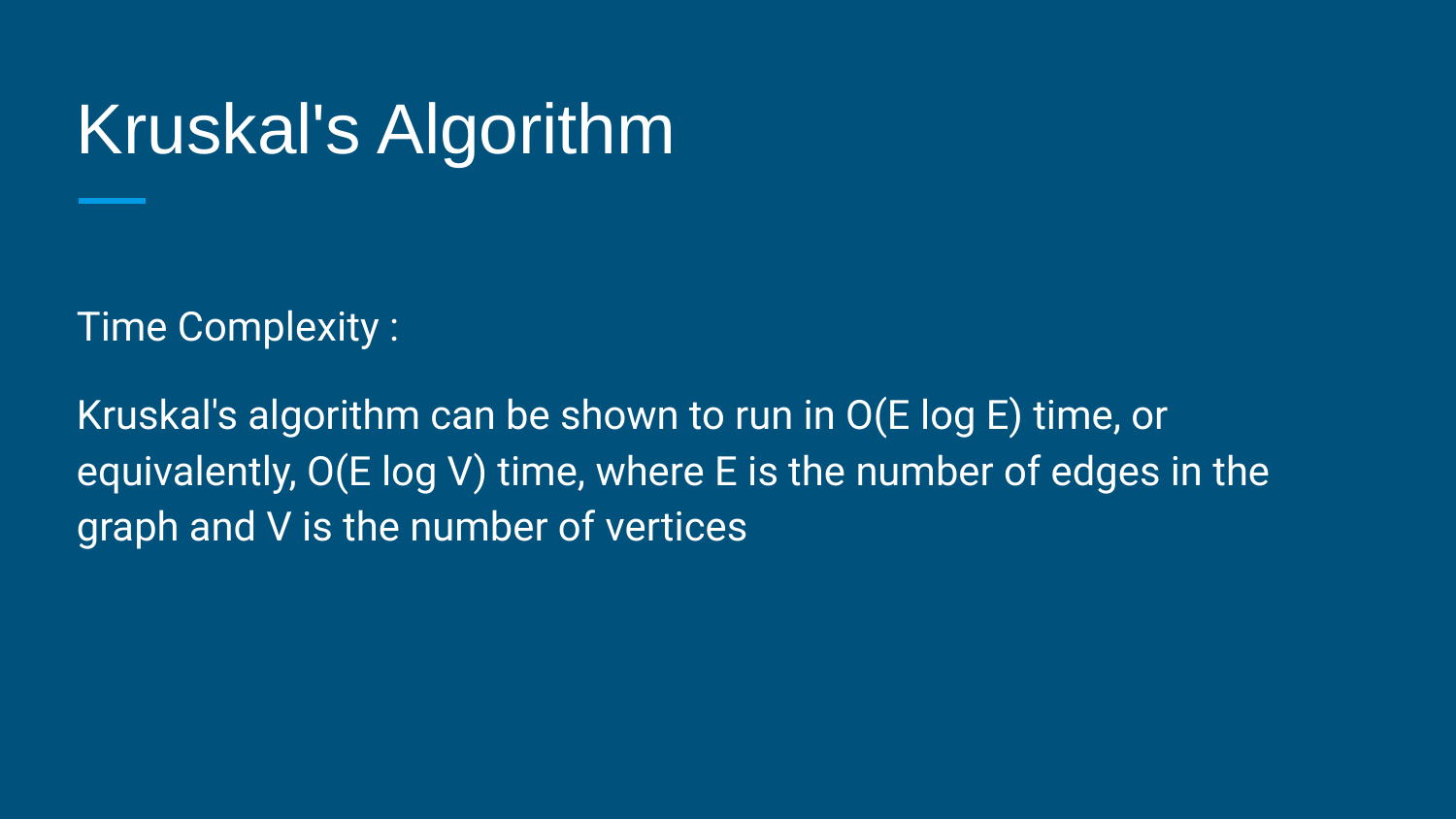

# Kruskal's Algorithm

Time Complexity :
Kruskal's algorithm can be shown to run in O(E log E) time, or equivalently, O(E log V) time, where E is the number of edges in the graph and V is the number of vertices